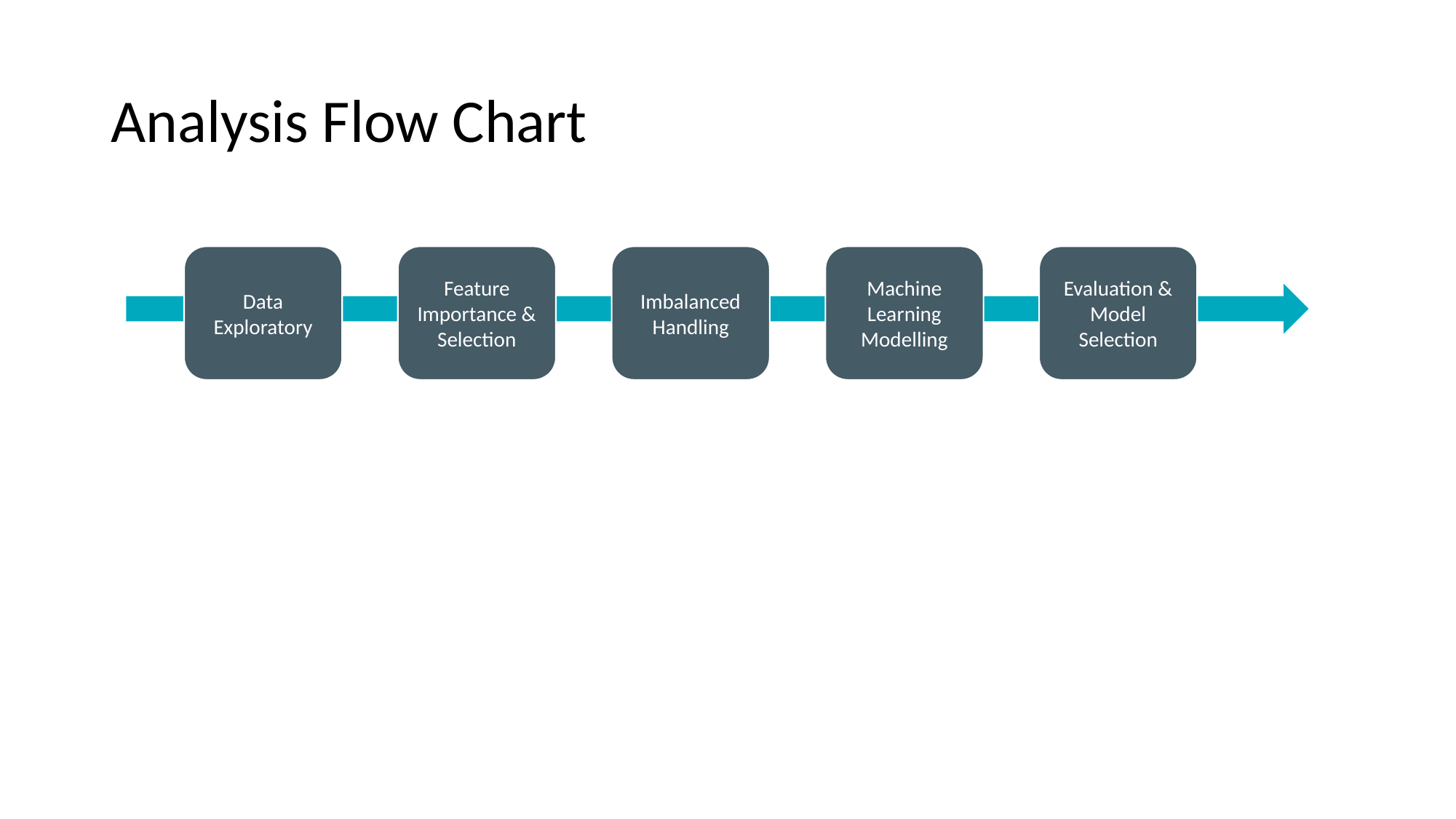

# Analysis Flow Chart
Data Exploratory
Feature Importance & Selection
Imbalanced Handling
Machine Learning Modelling
Evaluation & Model Selection